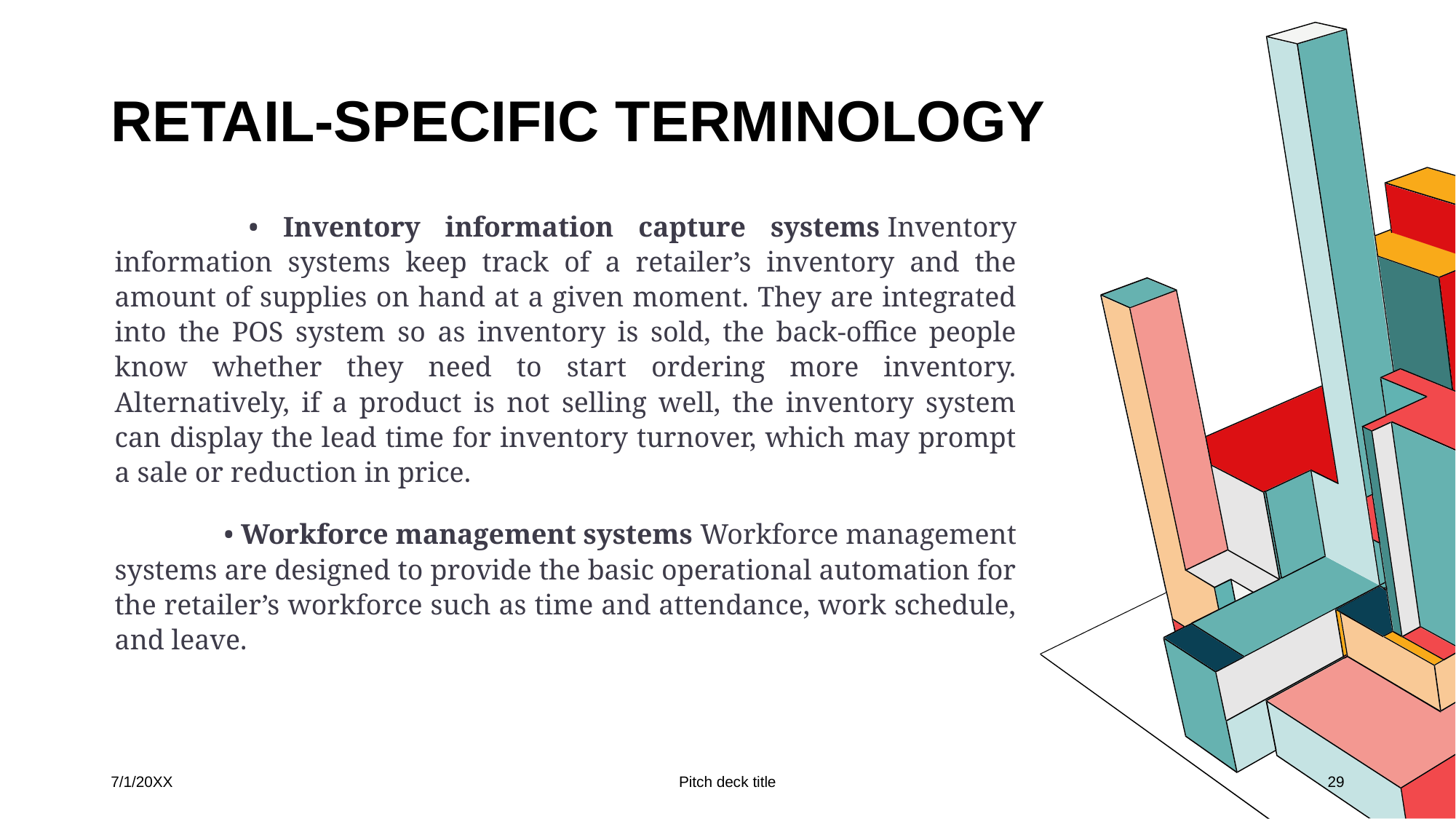

# RETAIL-SPECIFIC Terminology
	 • Inventory information capture systems Inventory information systems keep track of a retailer’s inventory and the amount of supplies on hand at a given moment. They are integrated into the POS system so as inventory is sold, the back-office people know whether they need to start ordering more inventory. Alternatively, if a product is not selling well, the inventory system can display the lead time for inventory turnover, which may prompt a sale or reduction in price.
	• Workforce management systems Workforce management systems are designed to provide the basic operational automation for the retailer’s workforce such as time and attendance, work schedule, and leave.

7/1/20XX
Pitch deck title
29